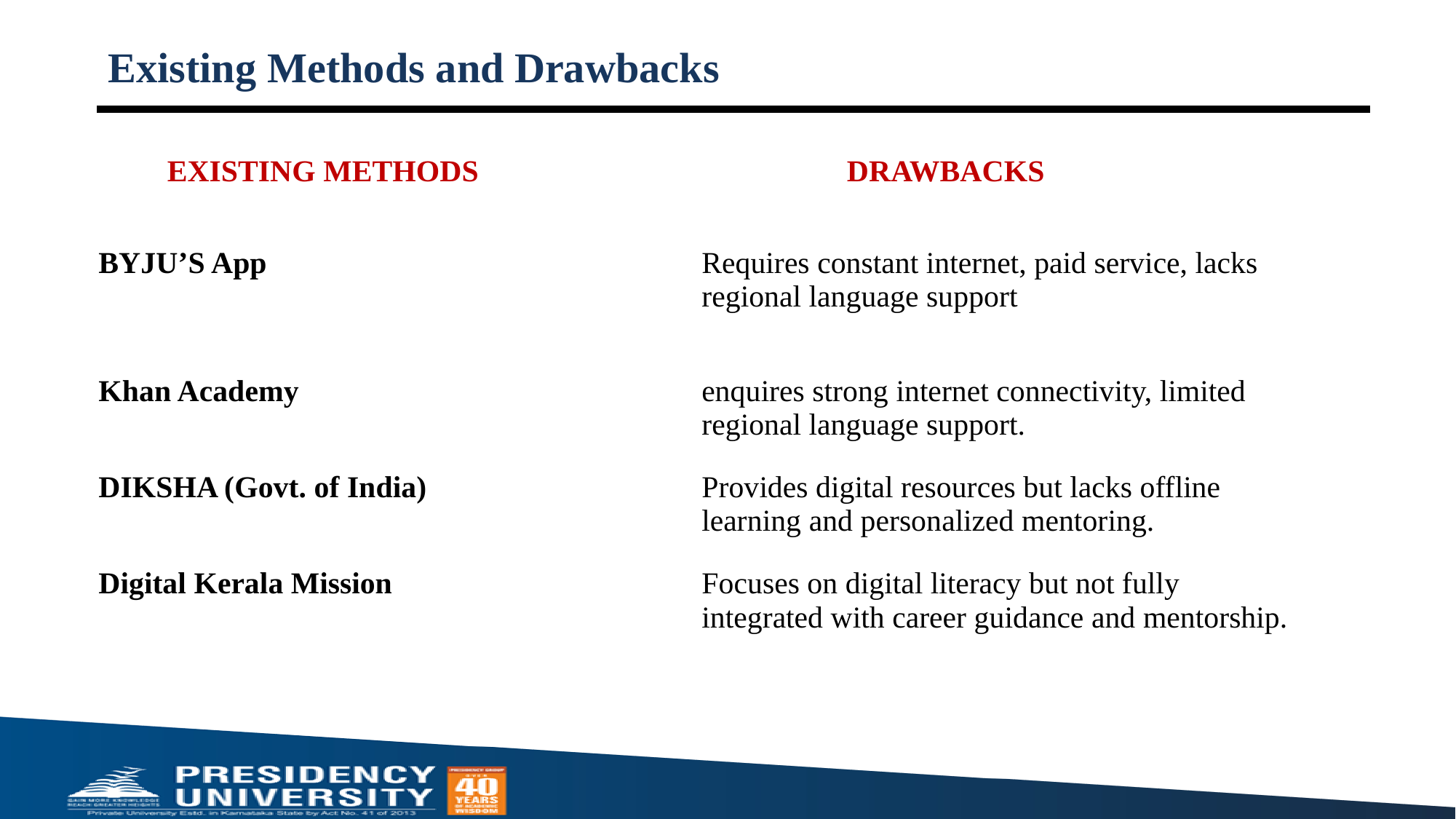

# Existing Methods and Drawbacks

| EXISTING METHODS | DRAWBACKS |
| --- | --- |
| BYJU’S App | Requires constant internet, paid service, lacks regional language support |
| Khan Academy | enquires strong internet connectivity, limited regional language support. |
| DIKSHA (Govt. of India) | Provides digital resources but lacks offline learning and personalized mentoring. |
| Digital Kerala Mission | Focuses on digital literacy but not fully integrated with career guidance and mentorship. |
|  |  |
| --- | --- |